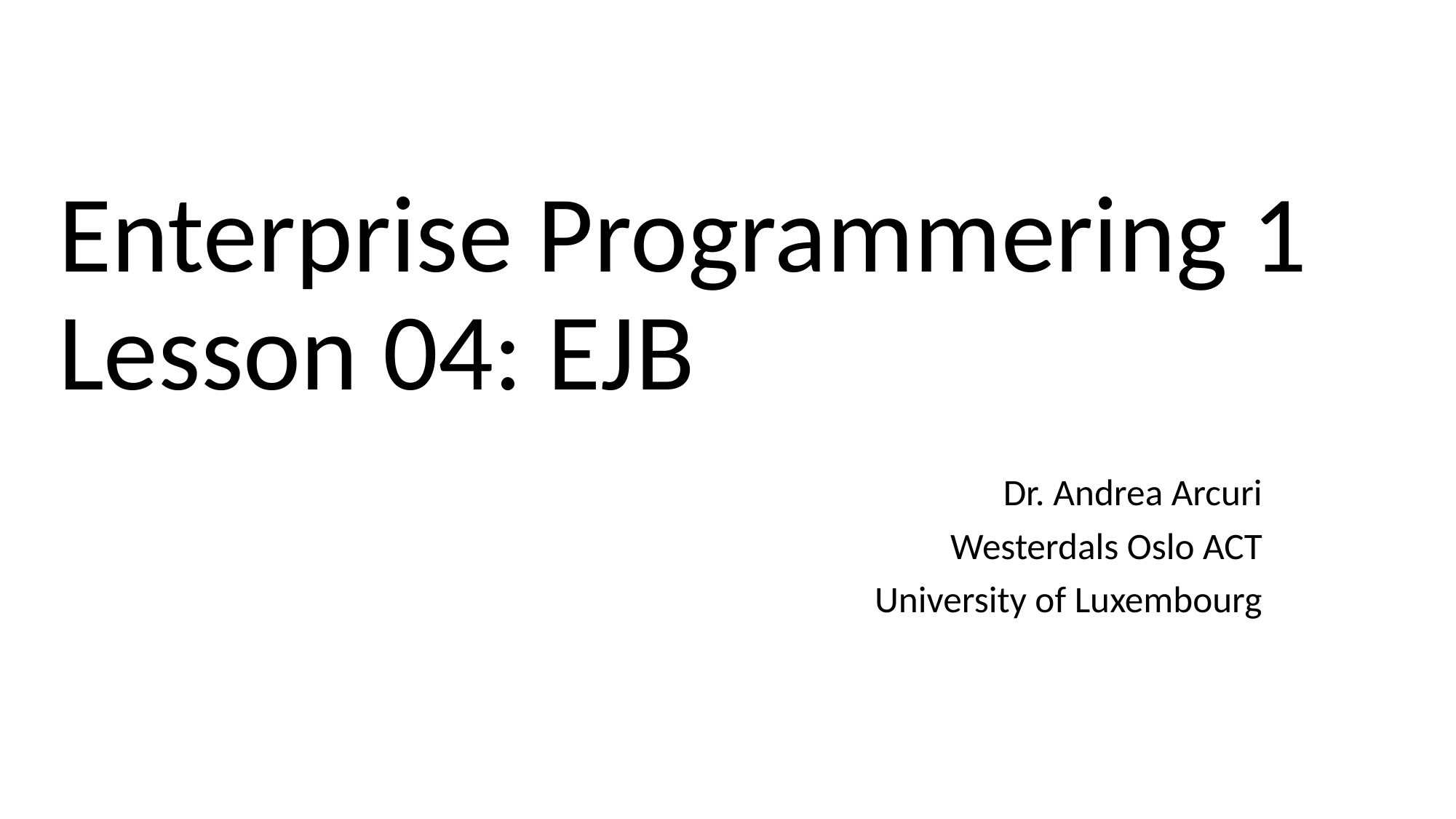

# Enterprise Programmering 1 Lesson 04: EJB
Dr. Andrea Arcuri
Westerdals Oslo ACT
University of Luxembourg